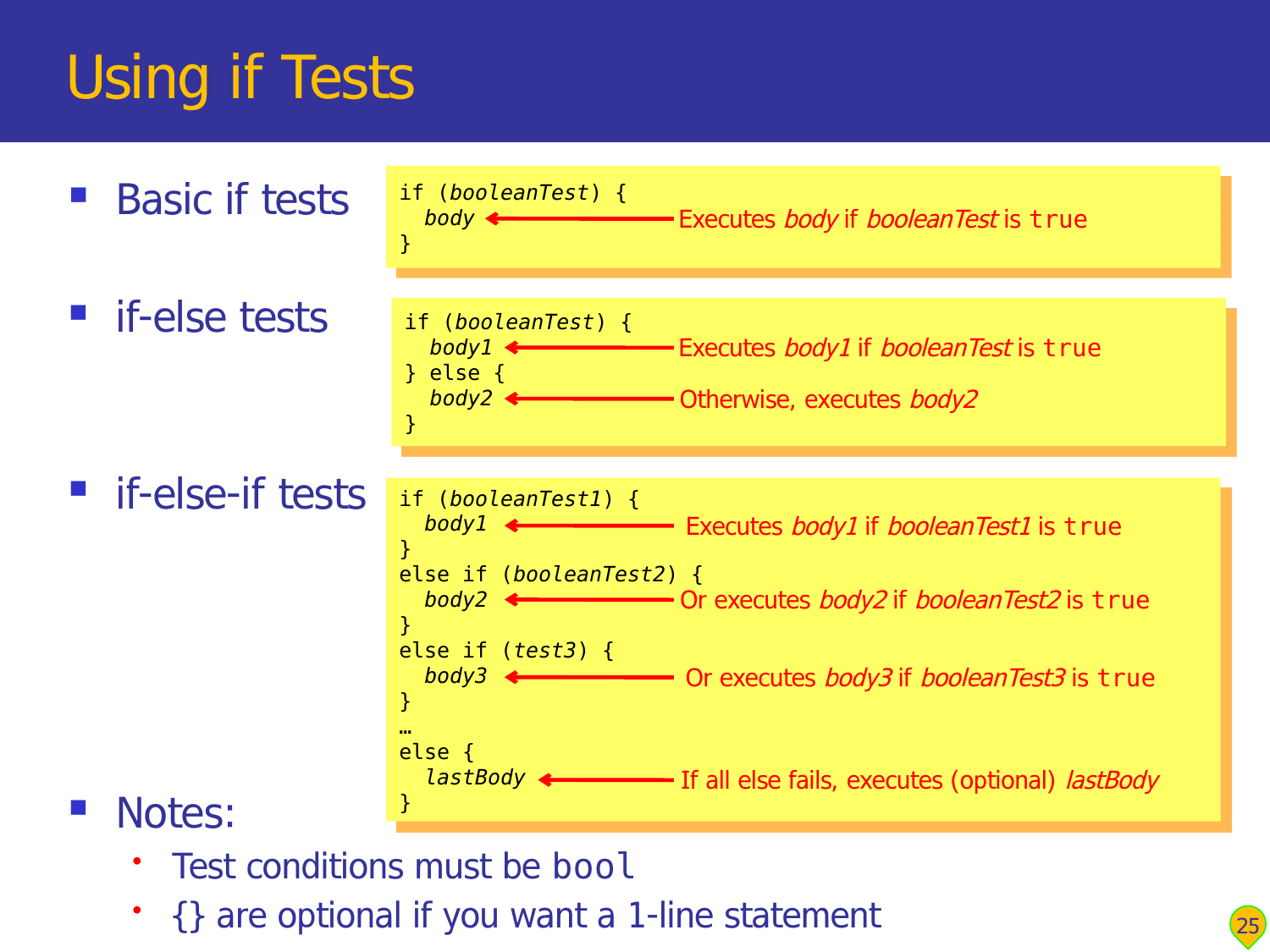

# Using if Tests
if (booleanTest) {
  body
}
Basic if tests
Executes body if booleanTest is true
if-else tests
if (booleanTest) {
  body1
} else {
  body2
}
Executes body1 if booleanTest is true
Otherwise, executes body2
if-else-if tests
if (booleanTest1) {
  body1
}
else if (booleanTest2) {
  body2
}
else if (test3) {
  body3
}
…
else {
  lastBody
}
Executes body1 if booleanTest1 is true
Or executes body2 if booleanTest2 is true
Or executes body3 if booleanTest3 is true
If all else fails, executes (optional) lastBody
Notes:
Test conditions must be bool
{} are optional if you want a 1-line statement

25